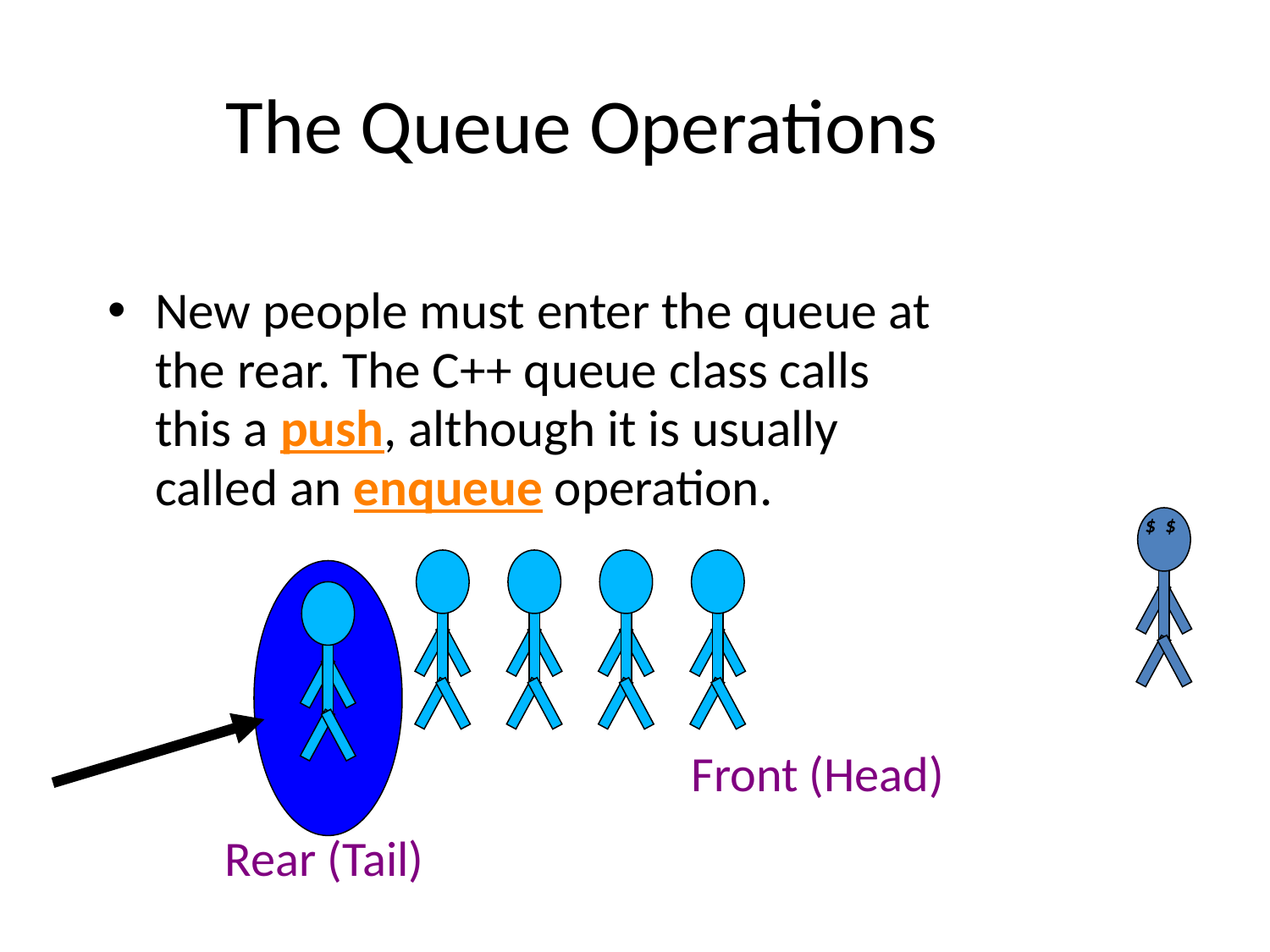

# The Queue Operations
New people must enter the queue at the rear. The C++ queue class calls this a push, although it is usually called an enqueue operation.

$  $

Front (Head)
Rear (Tail)